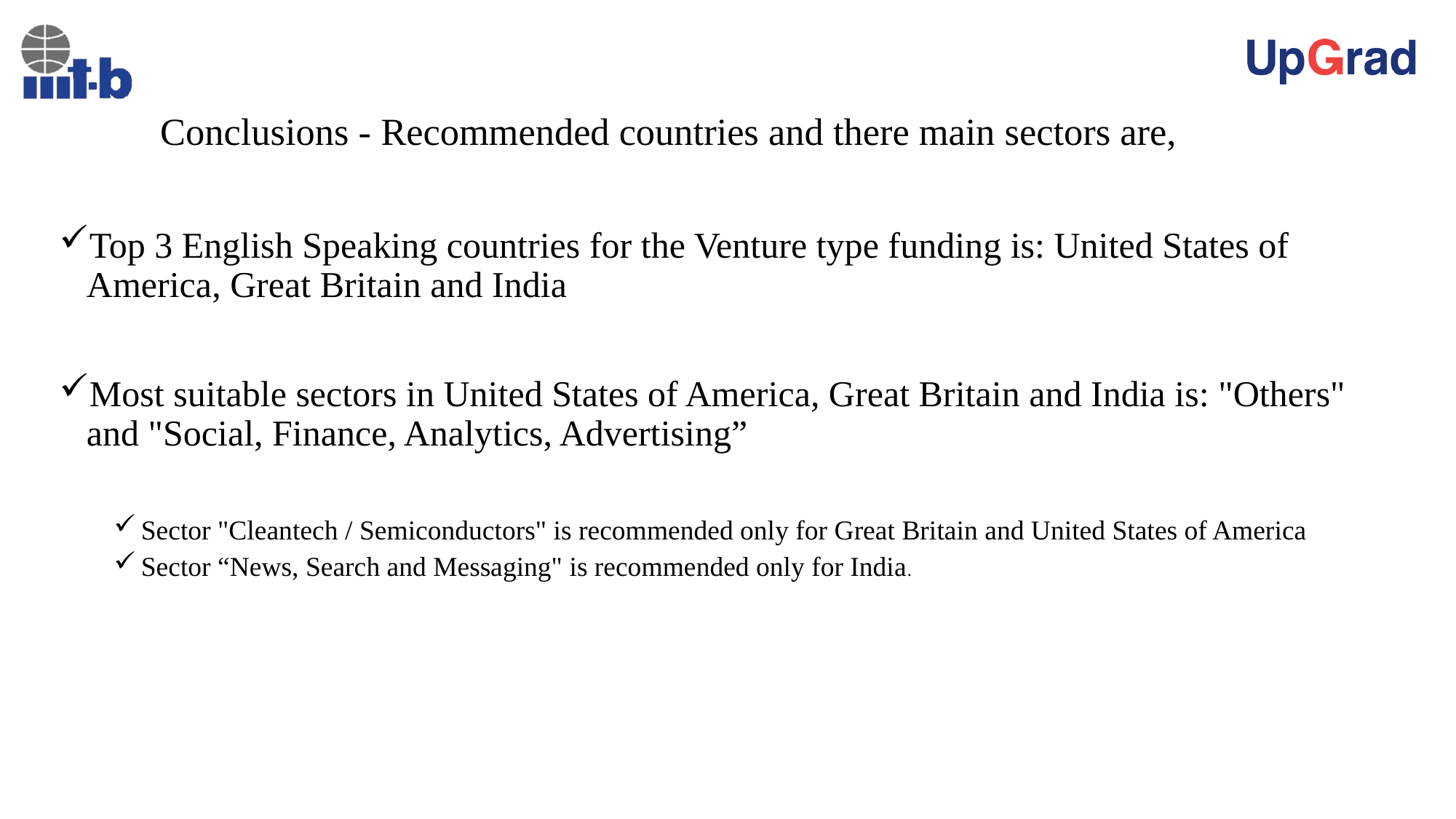

# Conclusions - Recommended countries and there main sectors are,
Top 3 English Speaking countries for the Venture type funding is: United States of America, Great Britain and India

Most suitable sectors in United States of America, Great Britain and India is: "Others" and "Social, Finance, Analytics, Advertising”

Sector "Cleantech / Semiconductors" is recommended only for Great Britain and United States of America
Sector “News, Search and Messaging" is recommended only for India.